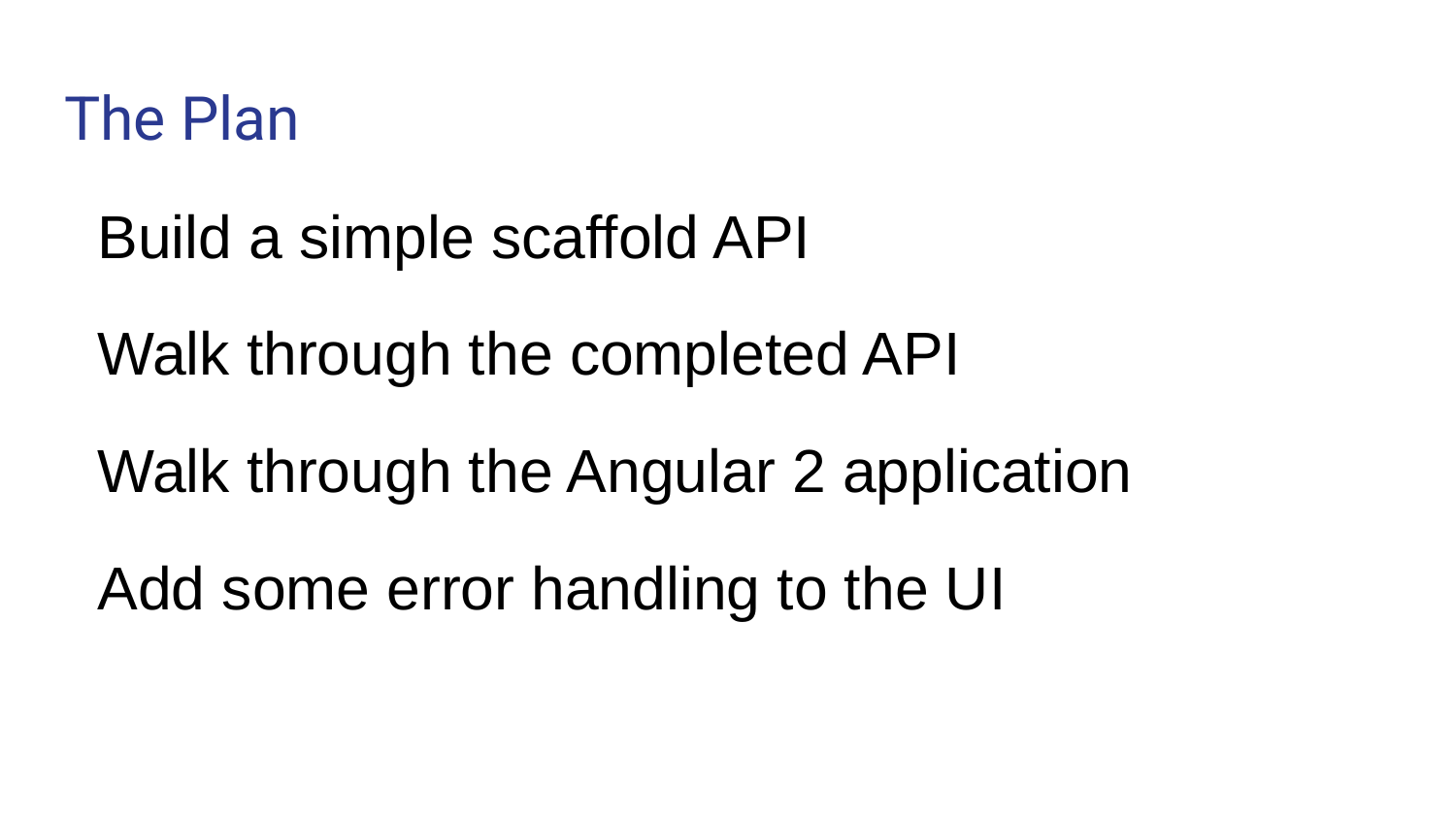

# The Plan
Build a simple scaffold API
Walk through the completed API
Walk through the Angular 2 application
Add some error handling to the UI